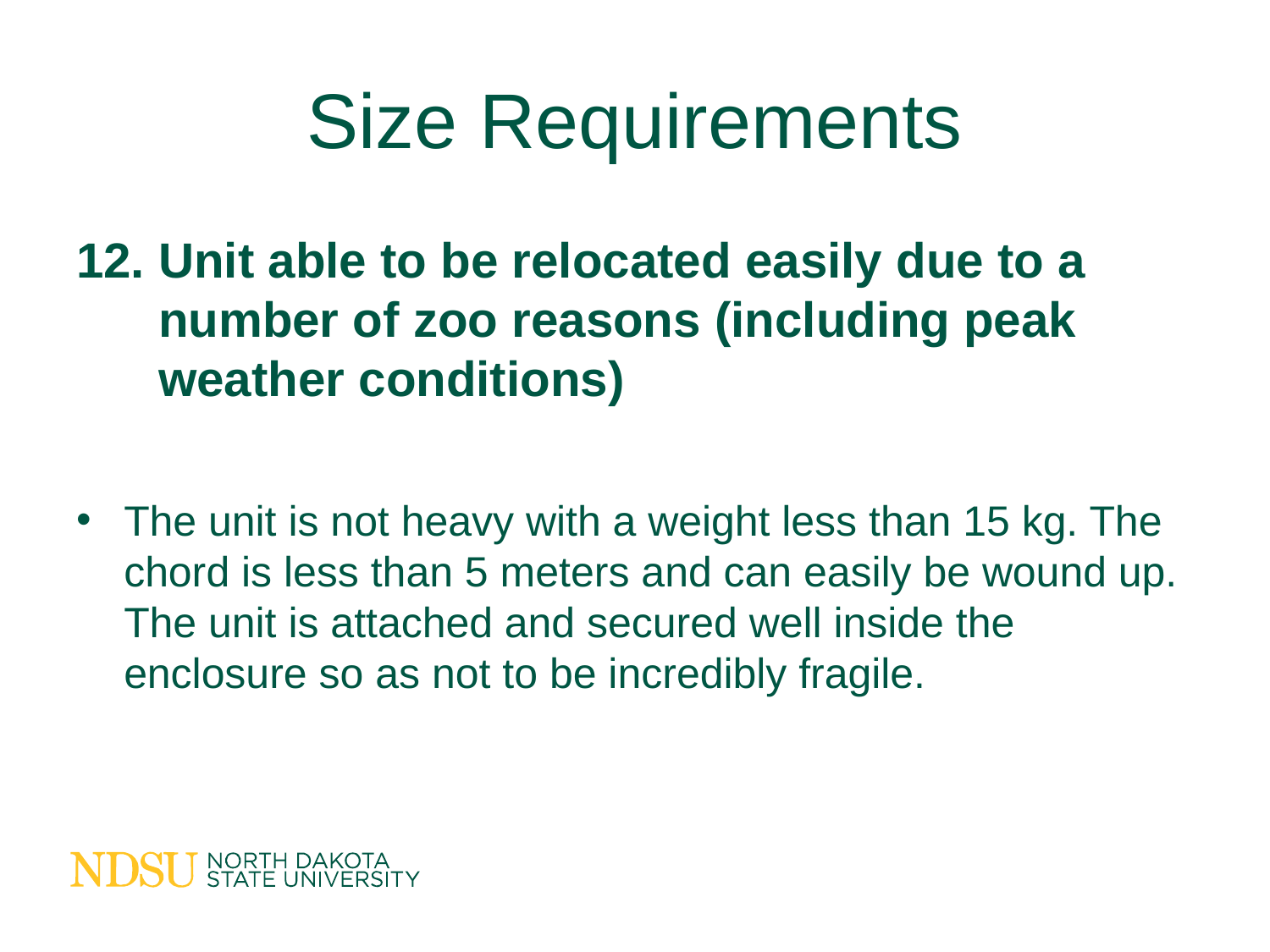

# Size Requirements
12. Unit able to be relocated easily due to a
      number of zoo reasons (including peak
      weather conditions)

The unit is not heavy with a weight less than 15 kg. The chord is less than 5 meters and can easily be wound up.  The unit is attached and secured well inside the enclosure so as not to be incredibly fragile.